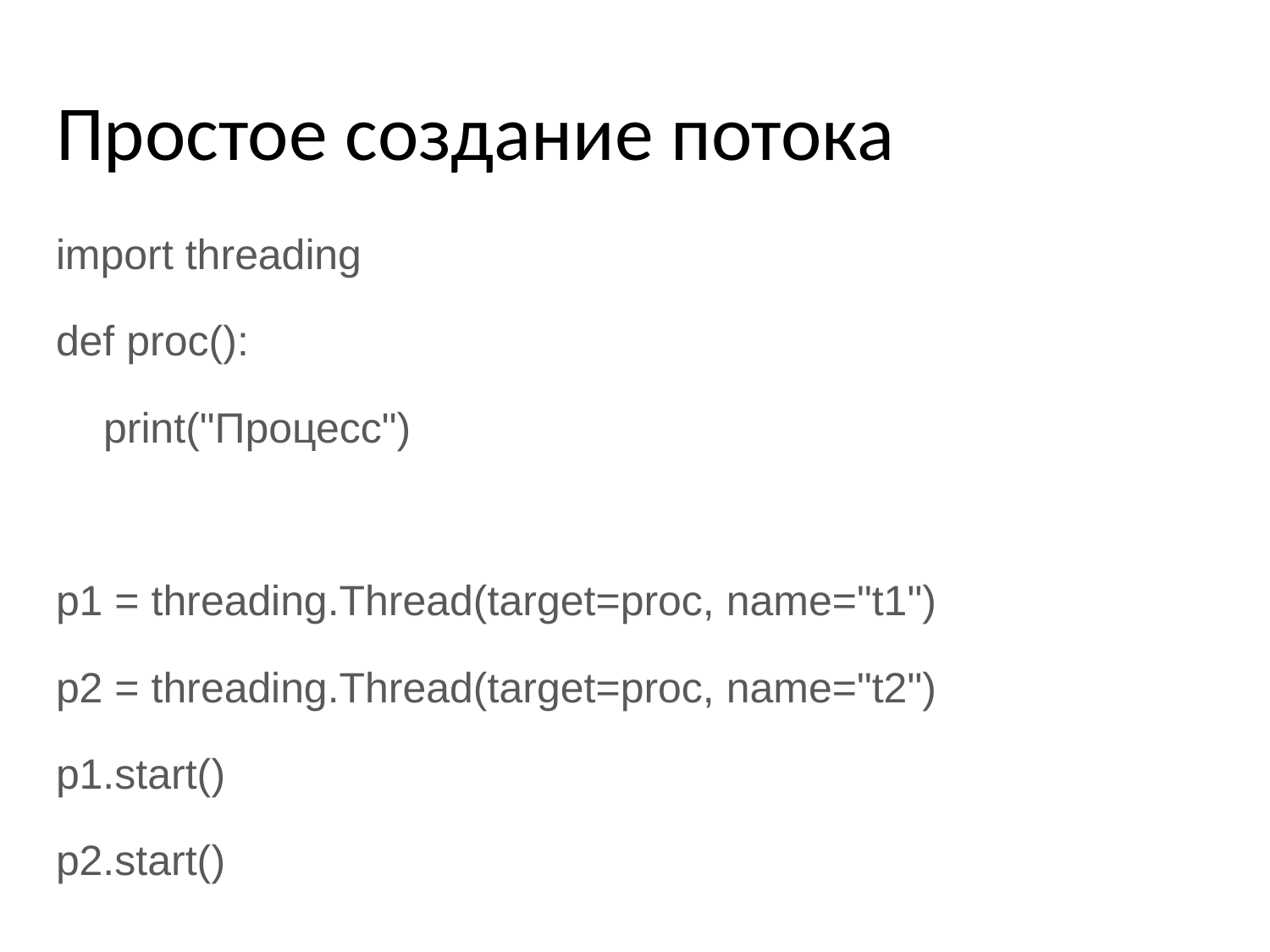

# Простое создание потока
import threading
def proc():
    print("Процесс")

p1 = threading.Thread(target=proc, name="t1")
p2 = threading.Thread(target=proc, name="t2")
p1.start()
p2.start()